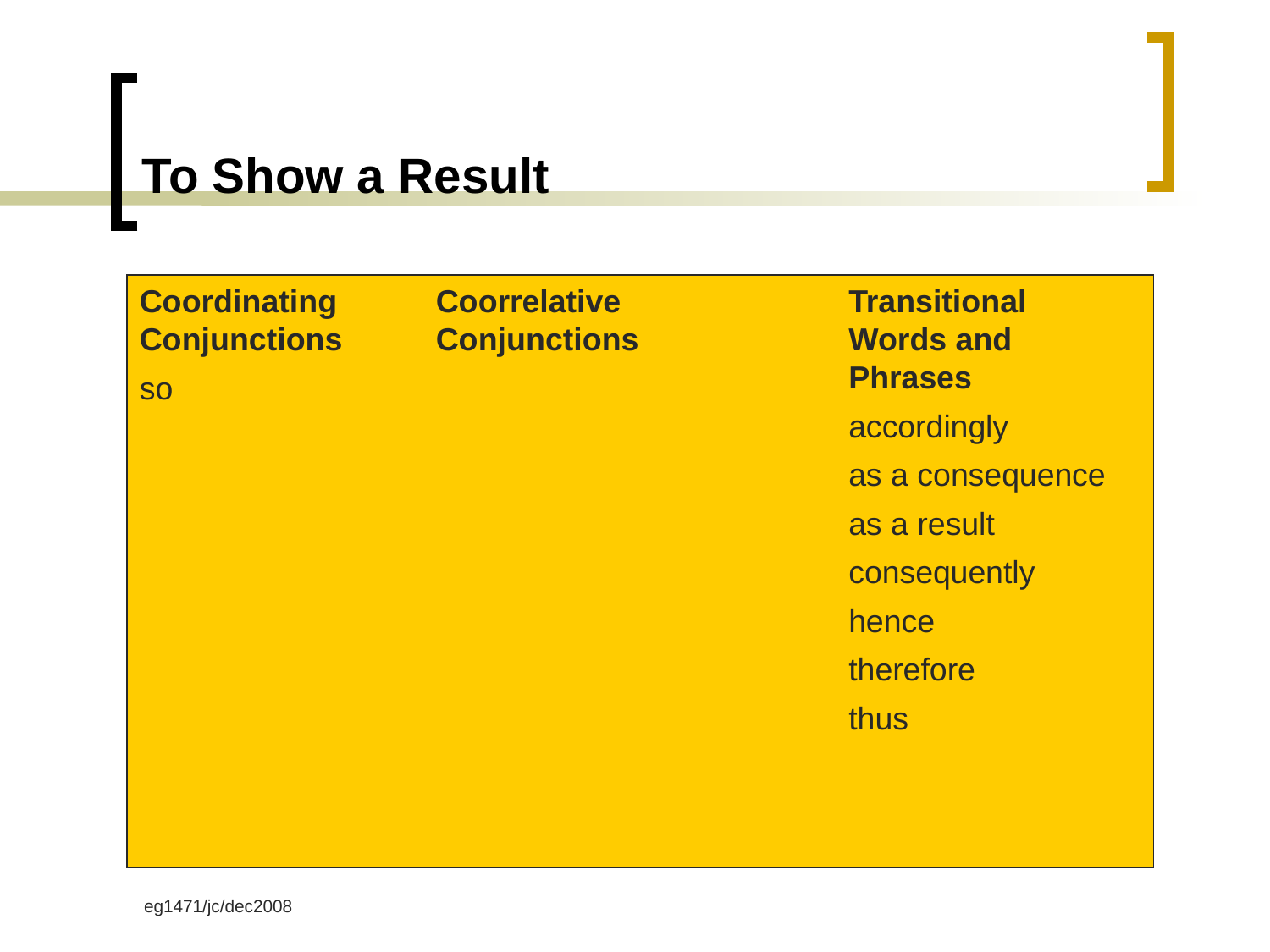

# To Show a Result

Coordinating Conjunctions
so
Coorrelative Conjunctions

Transitional Words and Phrases
accordingly
as a consequence
as a result
consequently
hence
therefore
thus

eg1471/jc/dec2008